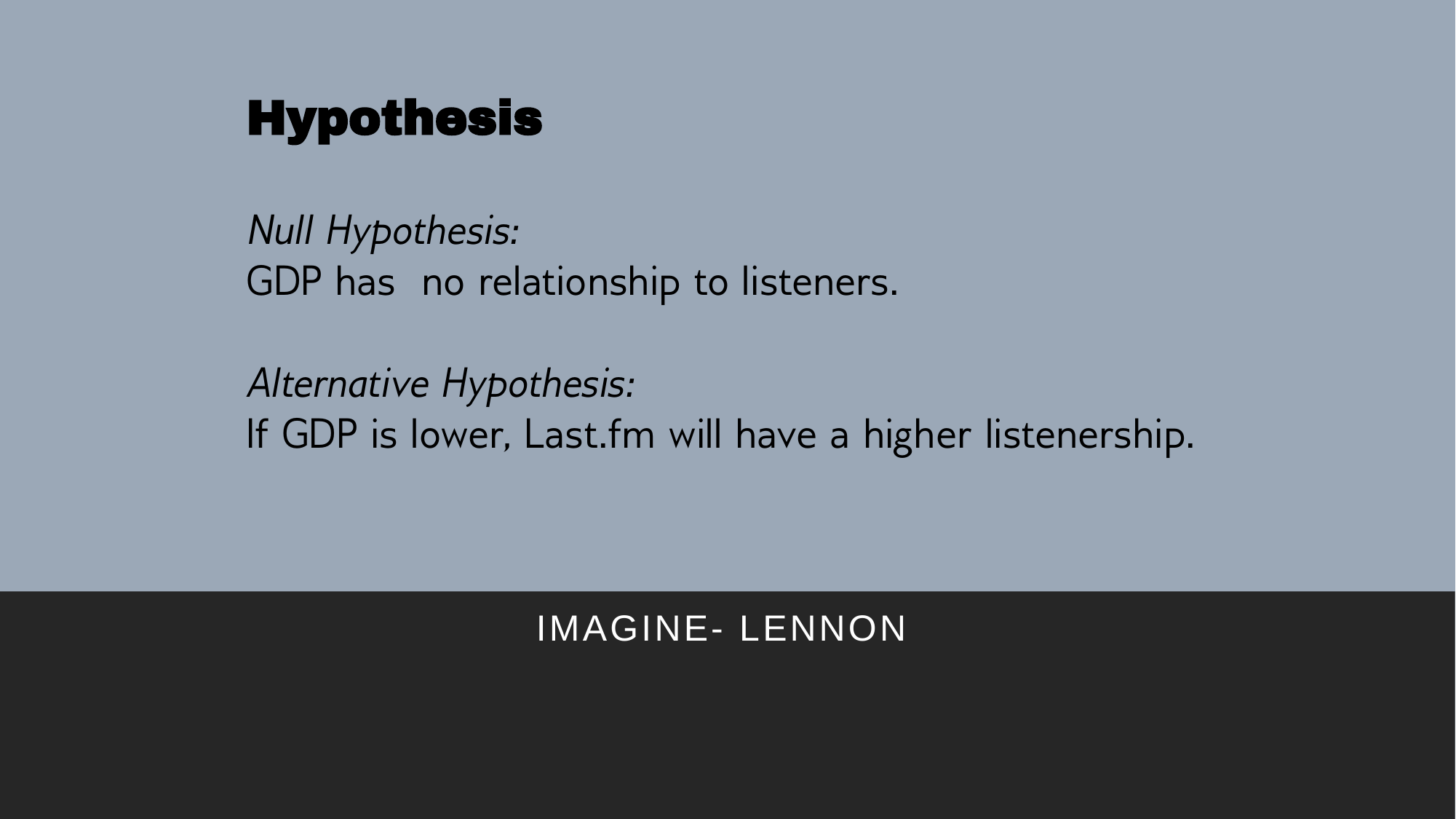

Hypothesis

Null Hypothesis:
GDP has  no relationship to listeners.

Alternative Hypothesis:
If GDP is lower, Last.fm will have a higher listenership.

Imagine- Lennon